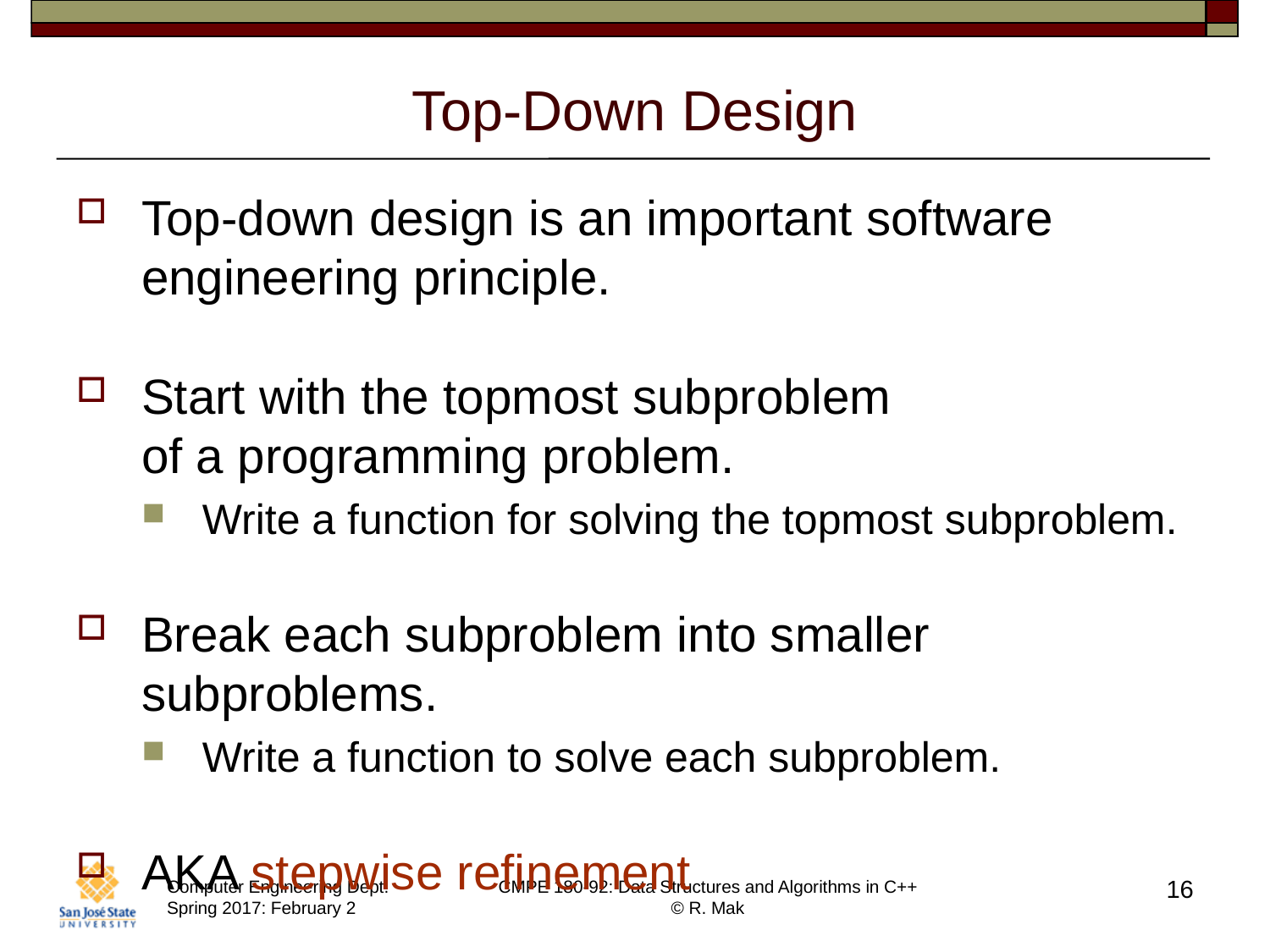

# Top-Down Design
Top-down design is an important software engineering principle.

Start with the topmost subproblem
of a programming problem.
Write a function for solving the topmost subproblem.

Break each subproblem into smaller subproblems.
Write a function to solve each subproblem.

AKA stepwise refinement
16